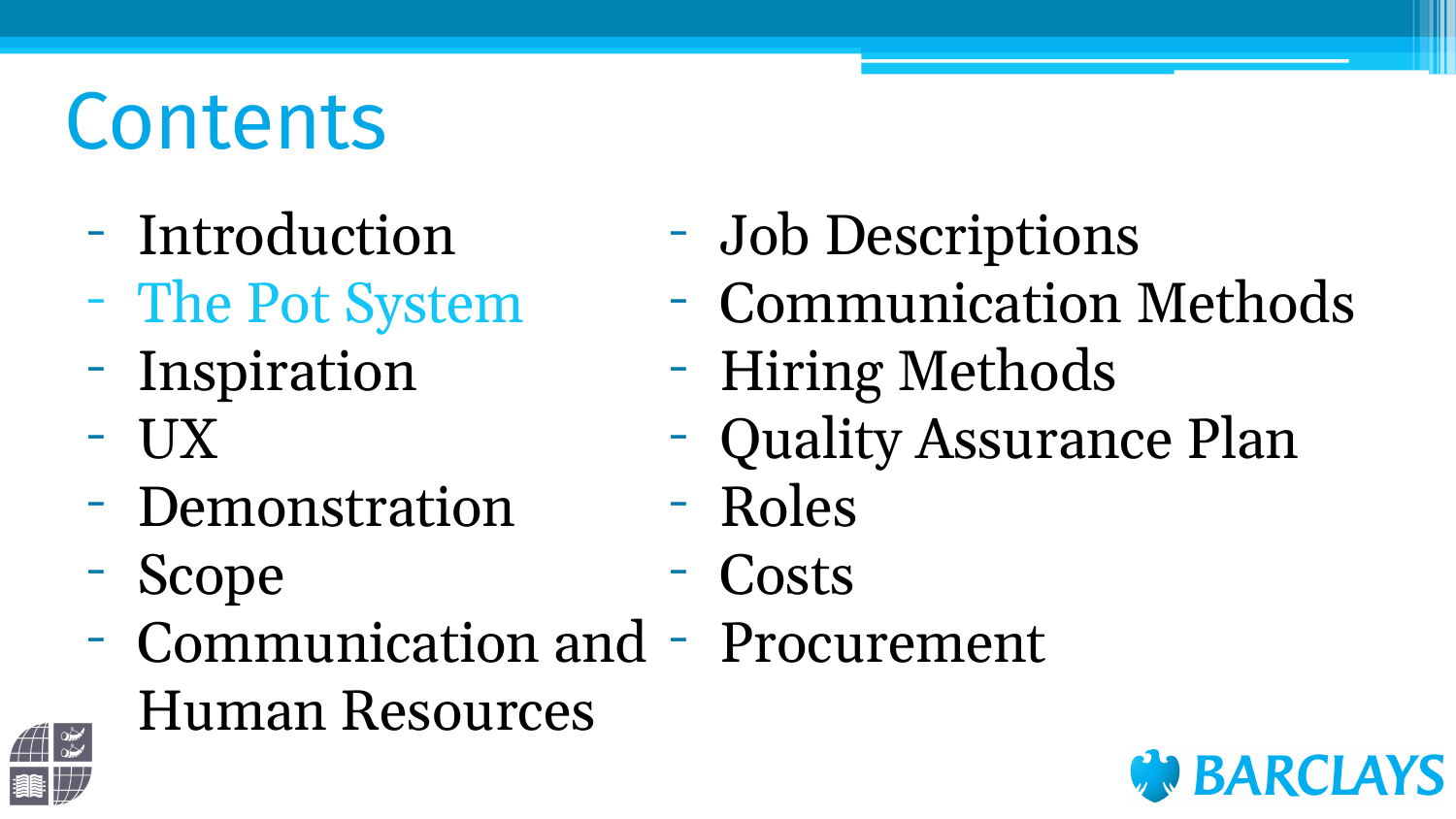

# Contents
Introduction
The Pot System
Inspiration
UX
Demonstration
Scope
Communication and Human Resources

Job Descriptions
Communication Methods
Hiring Methods
Quality Assurance Plan
Roles
Costs
Procurement